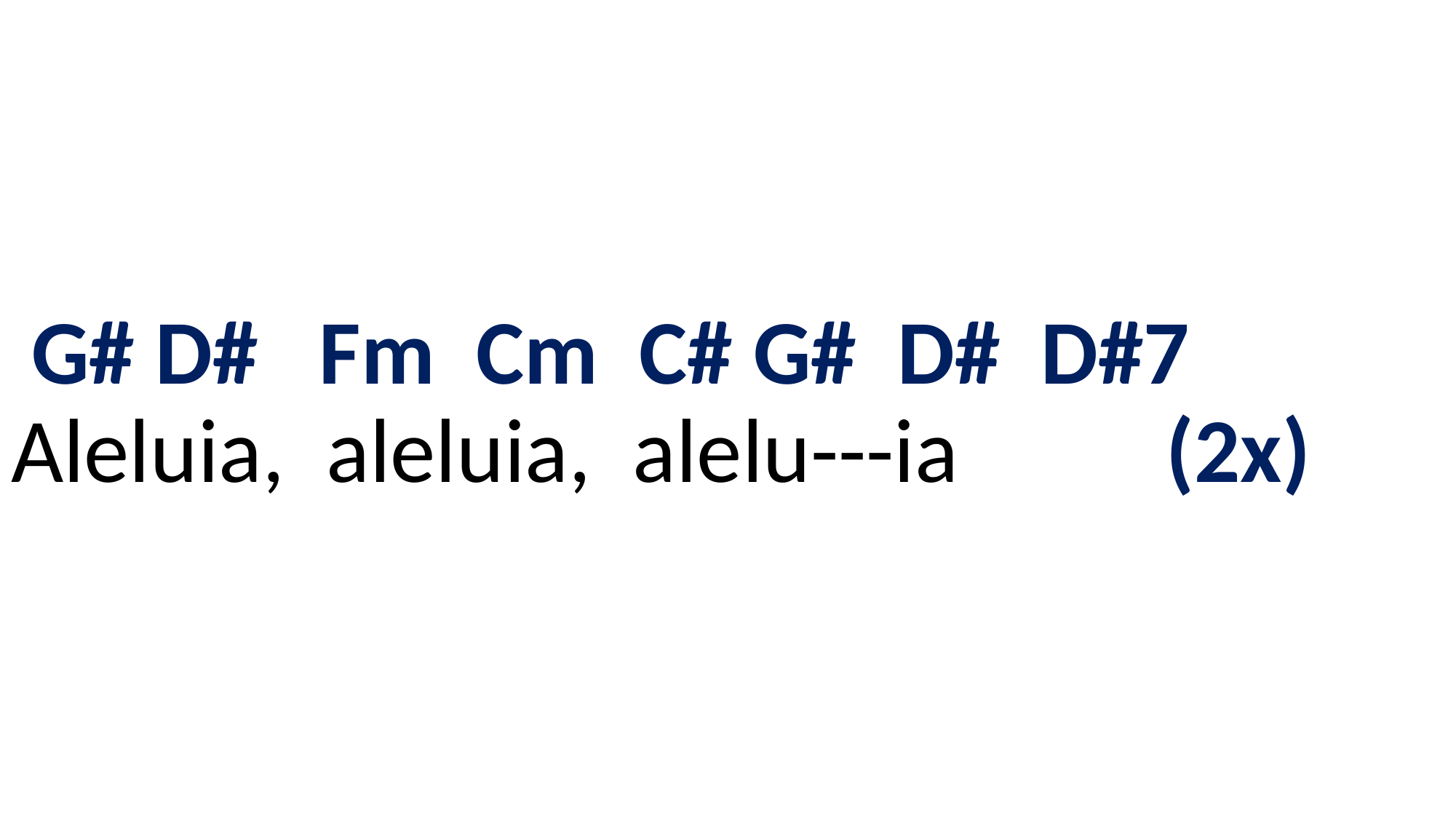

# G# D#   Fm  Cm  C# G#  D#  D#7 Aleluia,  aleluia,  alelu---ia          (2x)